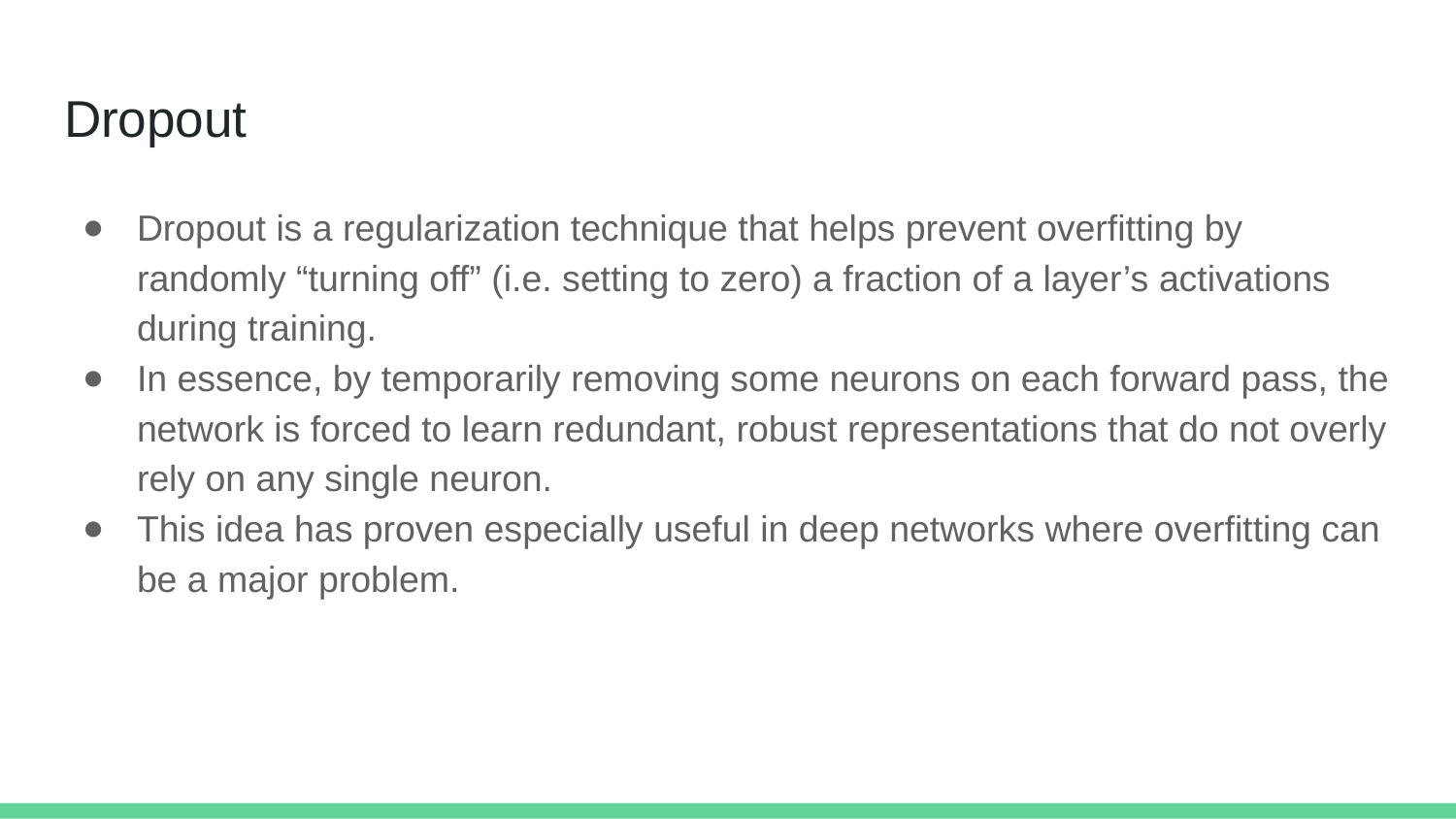

# Dropout
Dropout is a regularization technique that helps prevent overfitting by randomly “turning off” (i.e. setting to zero) a fraction of a layer’s activations during training.
In essence, by temporarily removing some neurons on each forward pass, the network is forced to learn redundant, robust representations that do not overly rely on any single neuron.
This idea has proven especially useful in deep networks where overfitting can be a major problem.